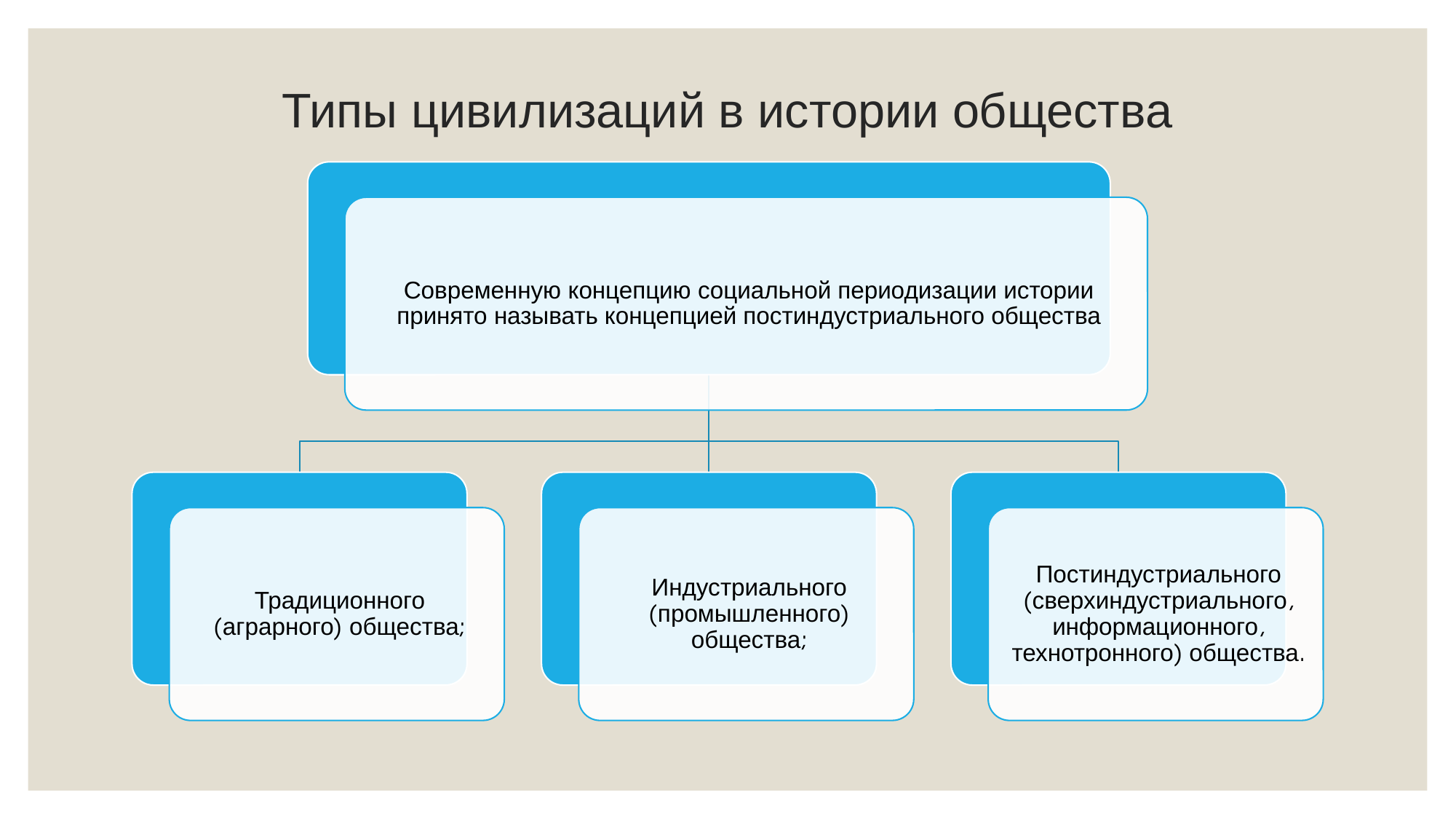

# Типы цивилизаций в истории общества
Современную концепцию социальной периодизации истории принято называть концепцией постиндустриального общества
Традиционного (аграрного) общества;
Индустриального (промышленного) общества;
Постиндустриального (сверхиндустриального, информационного, технотронного) общества.